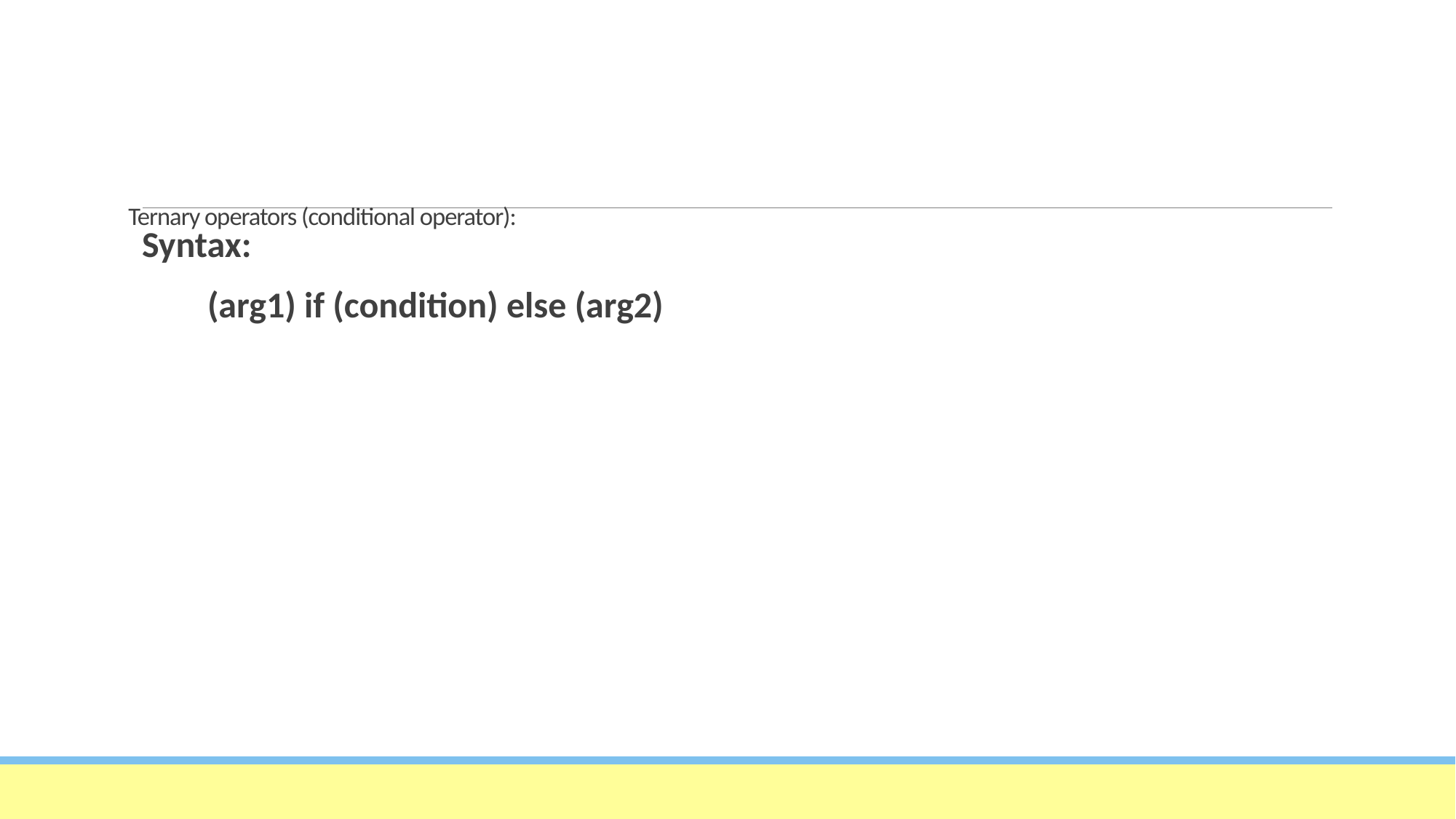

# Ternary operators (conditional operator):
Syntax:
        (arg1) if (condition) else (arg2)